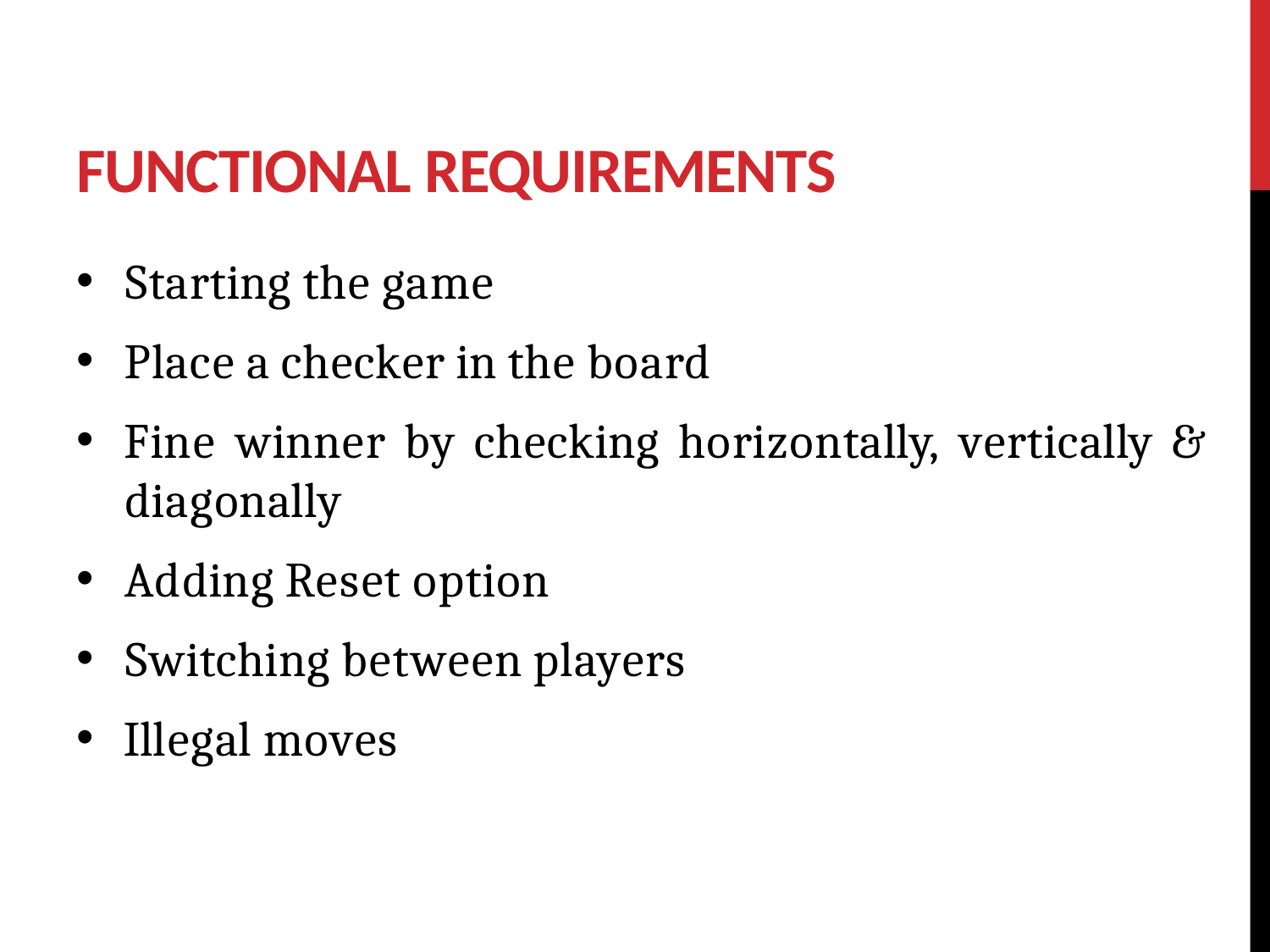

# FUNCTIONAL REQUIREMENTS
Starting the game
Place a checker in the board
Fine winner by checking horizontally, vertically & diagonally
Adding Reset option
Switching between players
Illegal moves